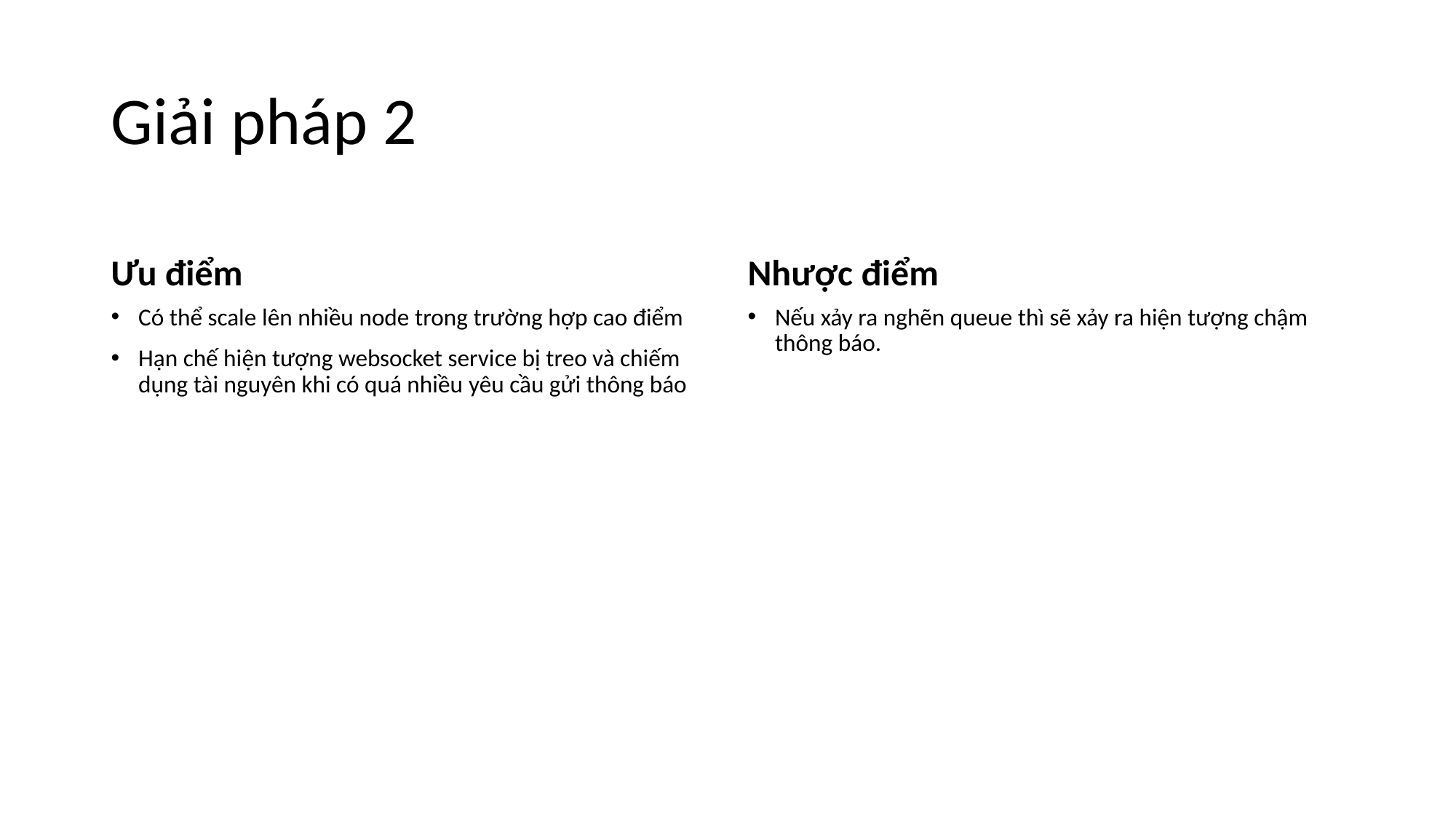

# Giải pháp 2
Ưu điểm
Nhược điểm
Có thể scale lên nhiều node trong trường hợp cao điểm
Hạn chế hiện tượng websocket service bị treo và chiếm dụng tài nguyên khi có quá nhiều yêu cầu gửi thông báo

Nếu xảy ra nghẽn queue thì sẽ xảy ra hiện tượng chậm thông báo.